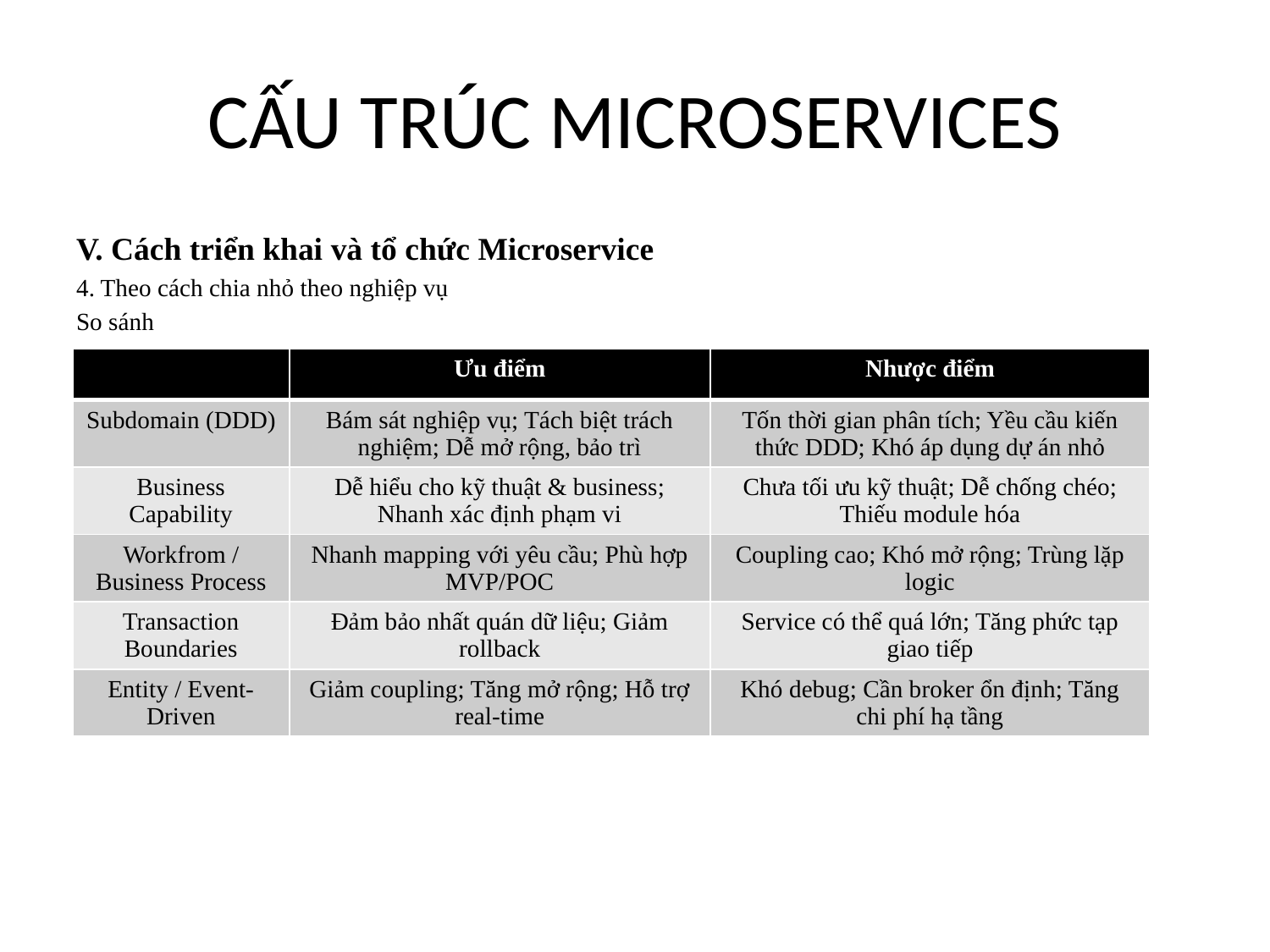

# CẤU TRÚC MICROSERVICES
V. Cách triển khai và tổ chức Microservice
4. Theo cách chia nhỏ theo nghiệp vụ
So sánh

|  | Ưu điểm | Nhược điểm |
| --- | --- | --- |
| Subdomain (DDD) | Bám sát nghiệp vụ; Tách biệt trách nghiệm; Dễ mở rộng, bảo trì | Tốn thời gian phân tích; Yều cầu kiến thức DDD; Khó áp dụng dự án nhỏ |
| Business Capability | Dễ hiểu cho kỹ thuật & business; Nhanh xác định phạm vi | Chưa tối ưu kỹ thuật; Dễ chống chéo; Thiếu module hóa |
| Workfrom / Business Process | Nhanh mapping với yêu cầu; Phù hợp MVP/POC | Coupling cao; Khó mở rộng; Trùng lặp logic |
| Transaction Boundaries | Đảm bảo nhất quán dữ liệu; Giảm rollback | Service có thể quá lớn; Tăng phức tạp giao tiếp |
| Entity / Event-Driven | Giảm coupling; Tăng mở rộng; Hỗ trợ real-time | Khó debug; Cần broker ổn định; Tăng chi phí hạ tầng |